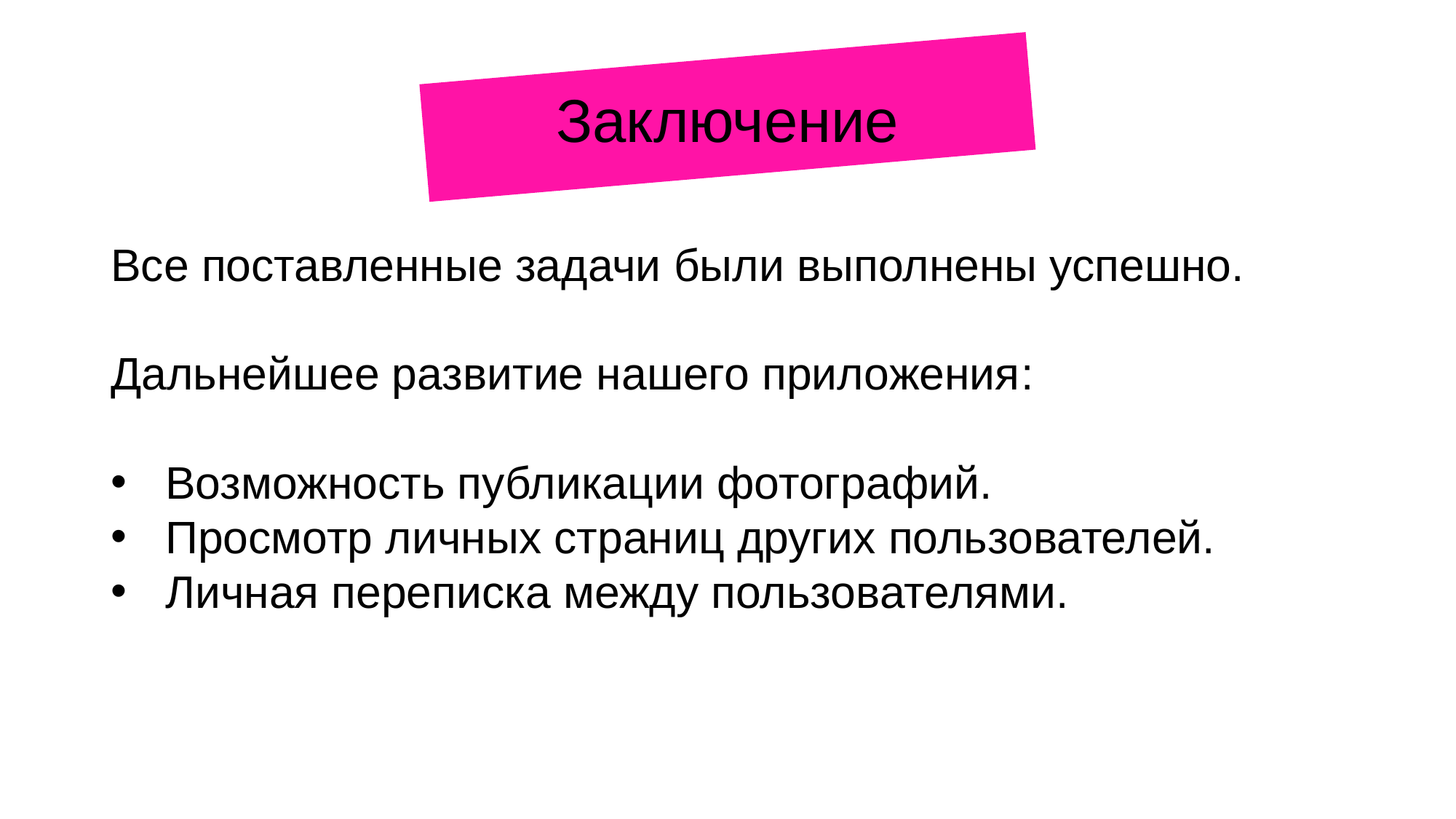

# Заключение

Все поставленные задачи были выполнены успешно.

Дальнейшее развитие нашего приложения:

Возможность публикации фотографий.
Просмотр личных страниц других пользователей.
Личная переписка между пользователями.